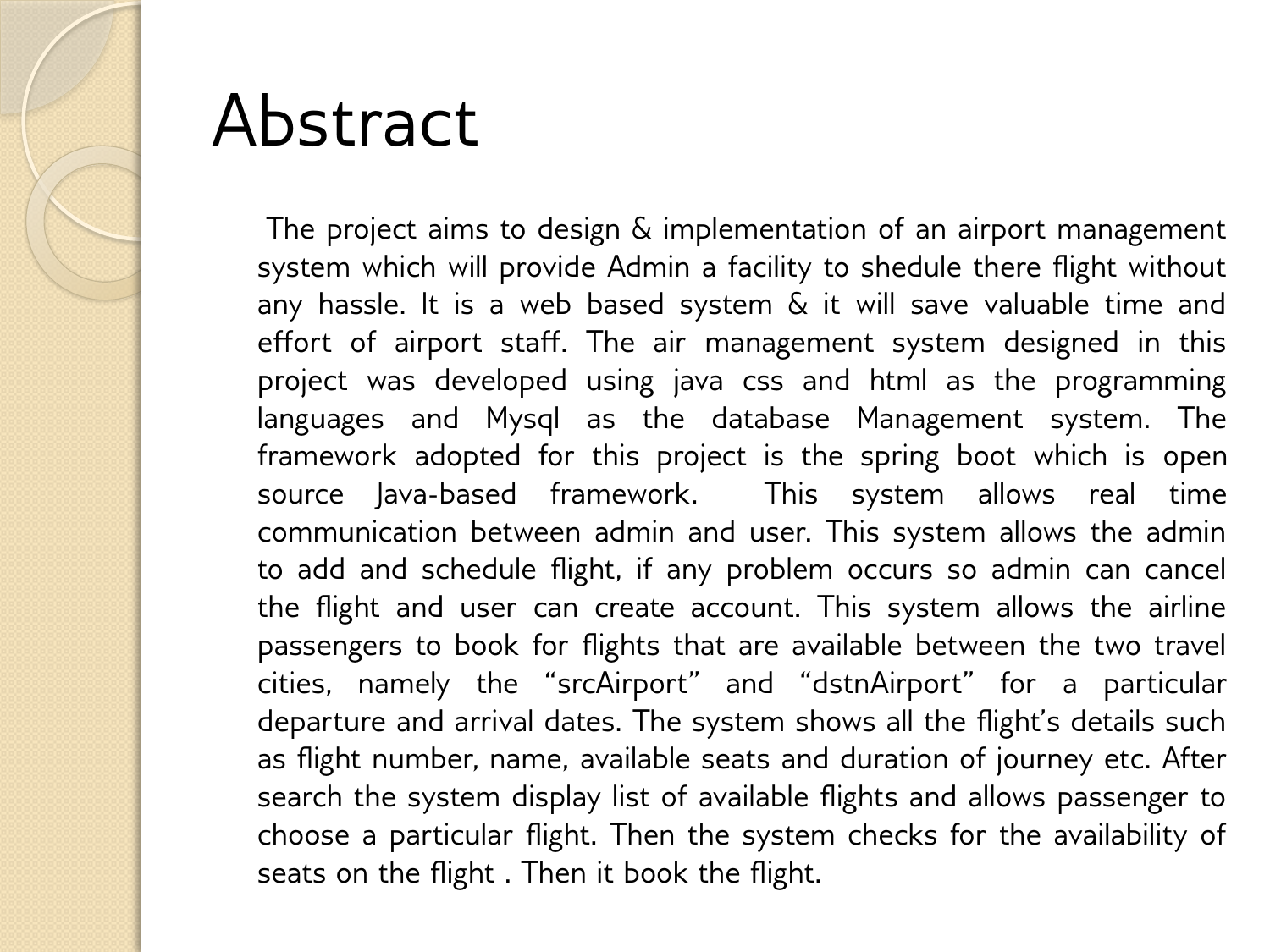

# Abstract
    The project aims to design & implementation of an airport management system which will provide Admin a facility to shedule there flight without any hassle. It is a web based system & it will save valuable time and effort of airport staff. The air management system designed in this project was developed using java css and html as the programming languages and Mysql as the database Management system. The framework adopted for this project is the spring boot which is open source Java-based framework.  This system allows real time communication between admin and user. This system allows the admin to add and schedule flight, if any problem occurs so admin can cancel the flight and user can create account. This system allows the airline passengers to book for flights that are available between the two travel cities, namely the “srcAirport” and “dstnAirport” for a particular departure and arrival dates. The system shows all the flight’s details such as flight number, name, available seats and duration of journey etc. After search the system display list of available flights and allows passenger to choose a particular flight. Then the system checks for the availability of seats on the flight . Then it book the flight.